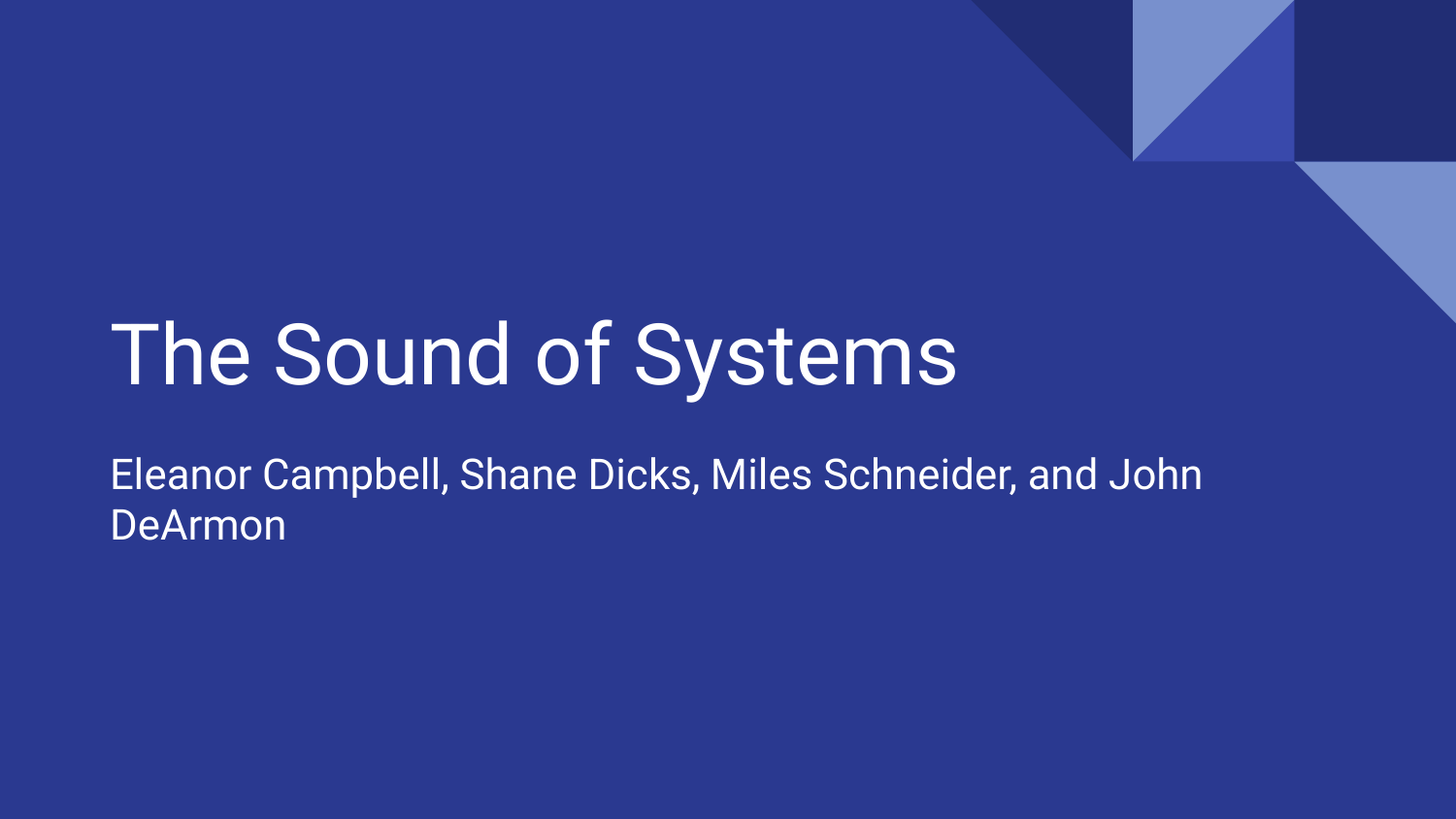

# The Sound of Systems
Eleanor Campbell, Shane Dicks, Miles Schneider, and John DeArmon